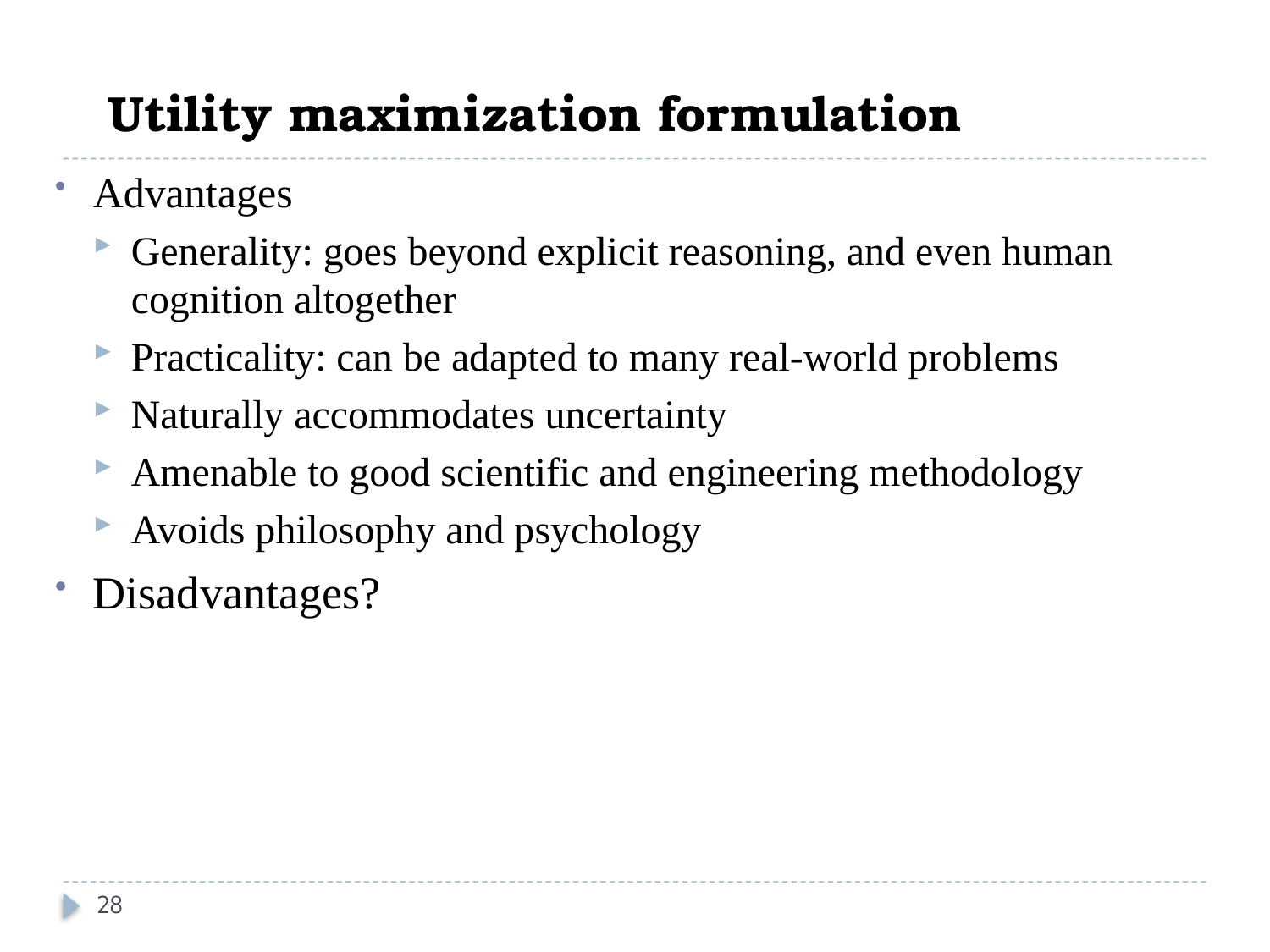

# Utility maximization formulation
Advantages
Generality: goes beyond explicit reasoning, and even human cognition altogether
Practicality: can be adapted to many real-world problems
Naturally accommodates uncertainty
Amenable to good scientific and engineering methodology
Avoids philosophy and psychology
Disadvantages?

28